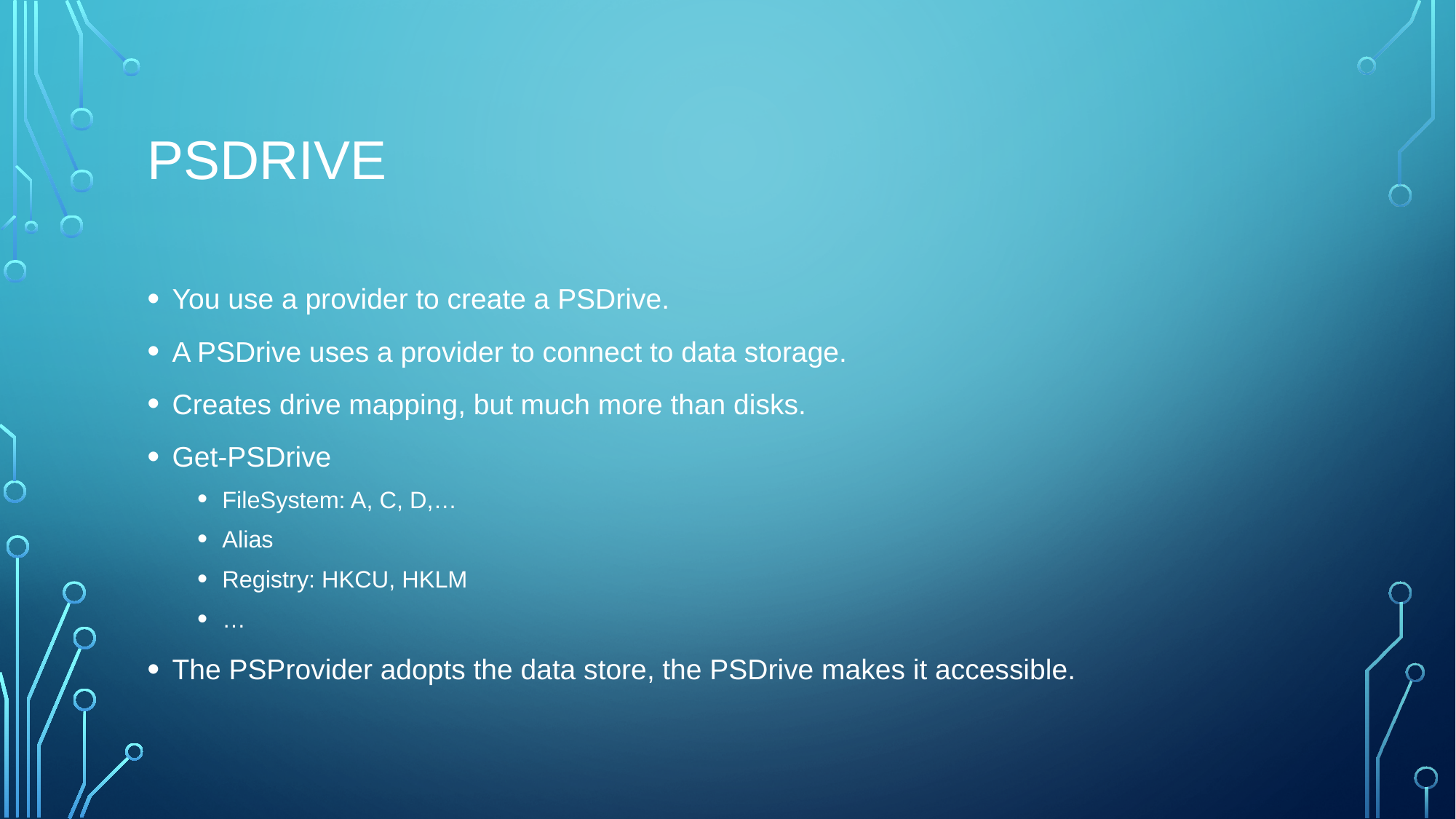

# PSDrive
You use a provider to create a PSDrive.
A PSDrive uses a provider to connect to data storage.
Creates drive mapping, but much more than disks.
Get-PSDrive
FileSystem: A, C, D,…
Alias
Registry: HKCU, HKLM
…
The PSProvider adopts the data store, the PSDrive makes it accessible.